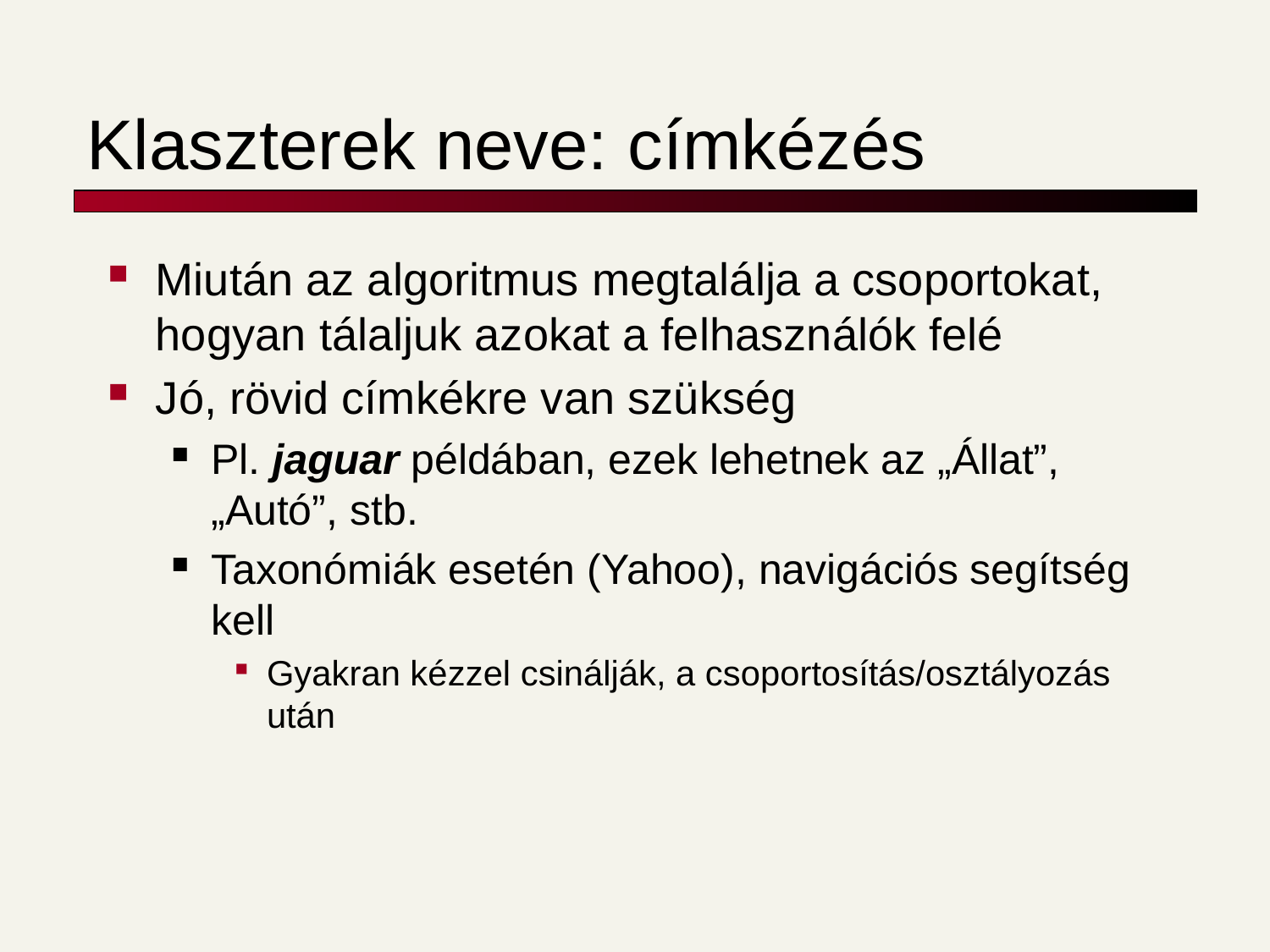

# Klaszterek neve: címkézés
Miután az algoritmus megtalálja a csoportokat, hogyan tálaljuk azokat a felhasználók felé
Jó, rövid címkékre van szükség
Pl. jaguar példában, ezek lehetnek az „Állat”, „Autó”, stb.
Taxonómiák esetén (Yahoo), navigációs segítség kell
Gyakran kézzel csinálják, a csoportosítás/osztályozás után